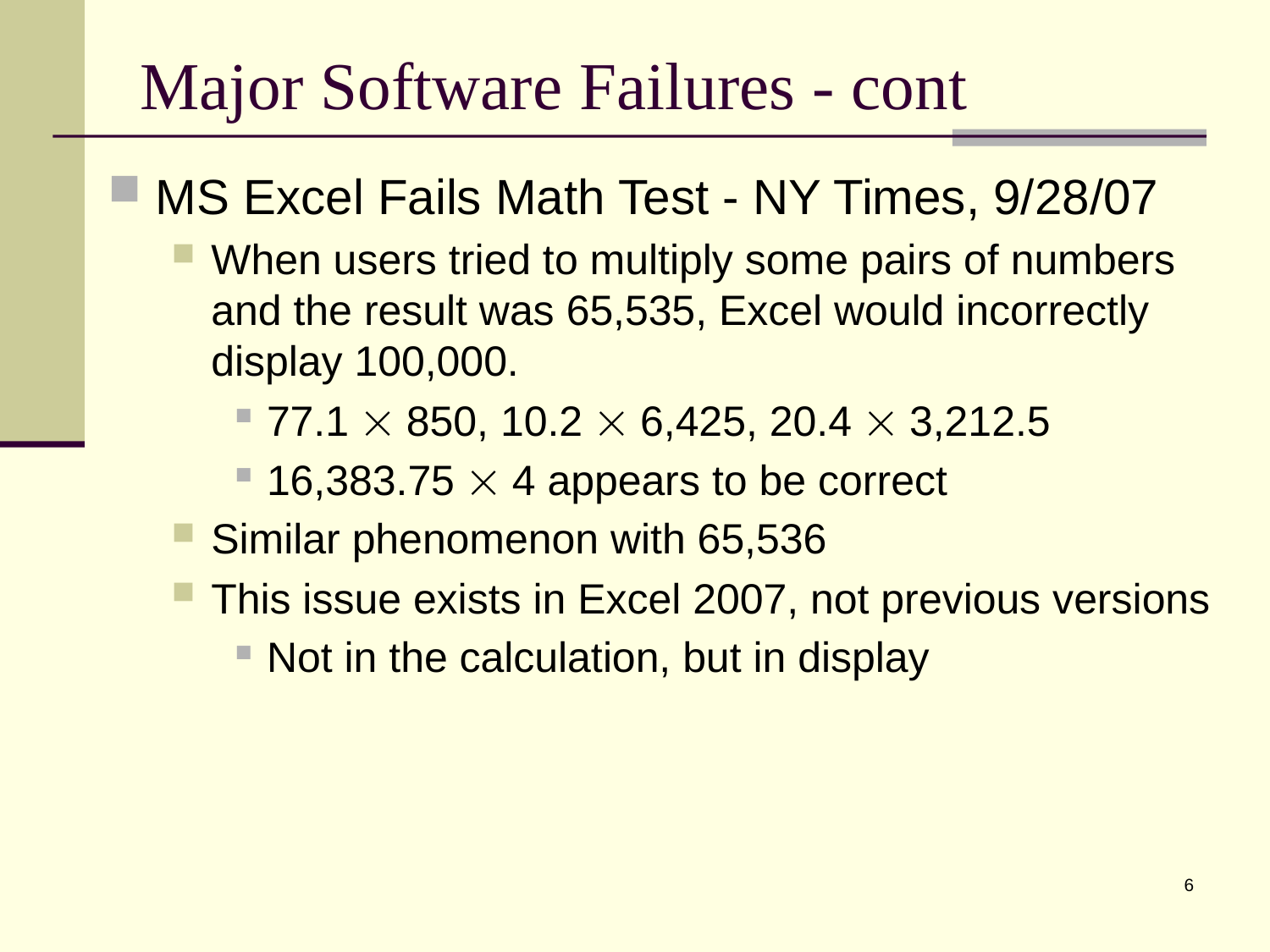

# Major Software Failures - cont
MS Excel Fails Math Test - NY Times, 9/28/07
When users tried to multiply some pairs of numbers and the result was 65,535, Excel would incorrectly display 100,000.
77.1 × 850, 10.2 × 6,425, 20.4 × 3,212.5
16,383.75 × 4 appears to be correct
Similar phenomenon with 65,536
This issue exists in Excel 2007, not previous versions
Not in the calculation, but in display
6